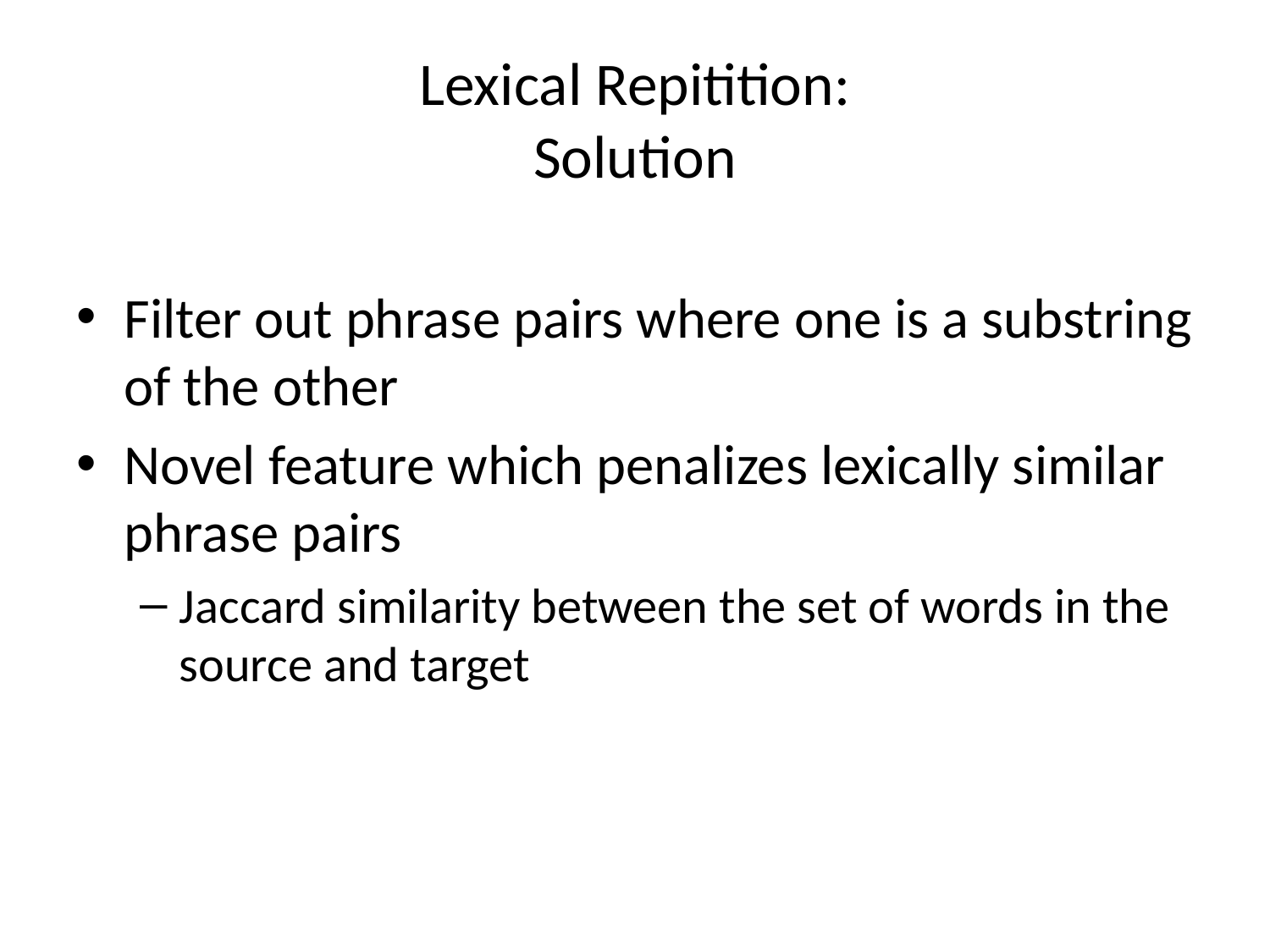

# Lexical Repitition: Solution
Filter out phrase pairs where one is a substring of the other
Novel feature which penalizes lexically similar phrase pairs
Jaccard similarity between the set of words in the source and target